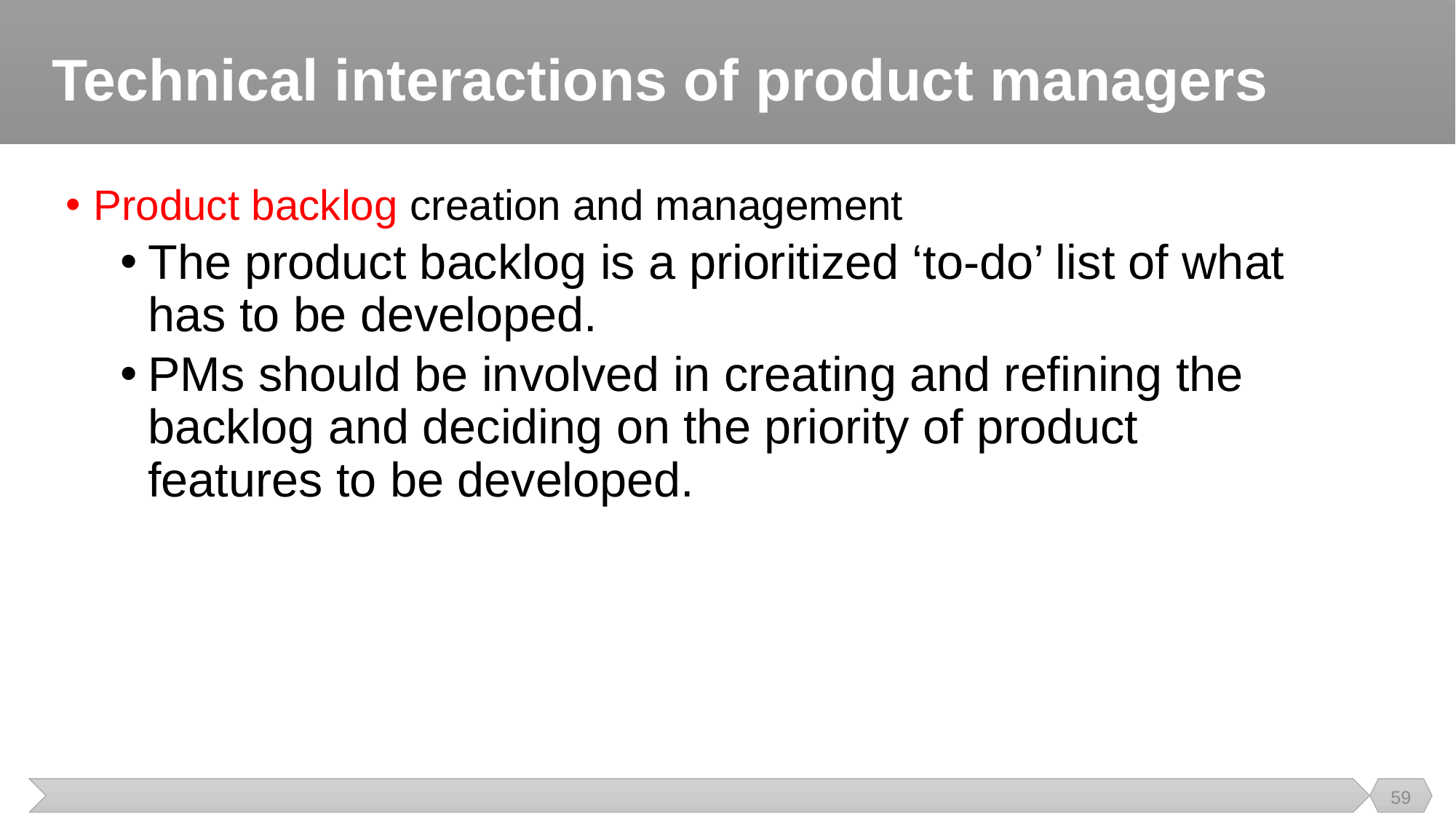

# Technical interactions of product managers
Product backlog creation and management
The product backlog is a prioritized ‘to-do’ list of what has to be developed.
PMs should be involved in creating and refining the backlog and deciding on the priority of product features to be developed.

59